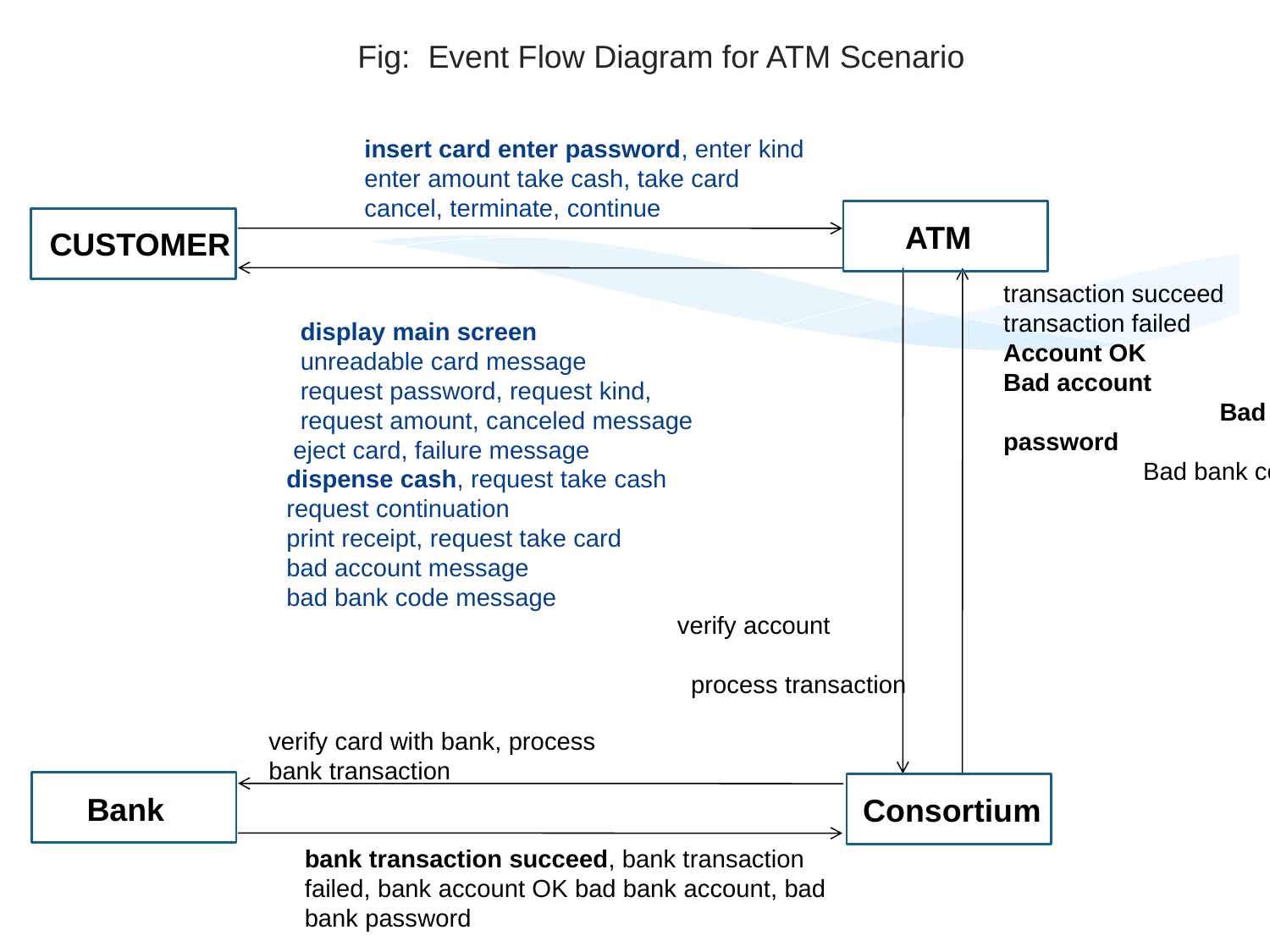

Fig:  Event Flow Diagram for ATM Scenario

		              insert card enter password, enter kind
		              enter amount take cash, take card
		              cancel, terminate, continue

	                       display main screen
	                       unreadable card message
	                       request password, request kind,
	                       request amount, canceled message
	                      eject card, failure message
	                     dispense cash, request take cash
	                     request continuation
	                     print receipt, request take card
	                     bad account message
	                     bad bank code message

ATM
CUSTOMER
transaction succeed
transaction failed
Account OK
Bad account                                                                Bad password                                                         Bad bank code

verify account                                                              process transaction

verify card with bank, process bank transaction

Bank
Consortium
bank transaction succeed, bank transaction failed, bank account OK bad bank account, bad bank password